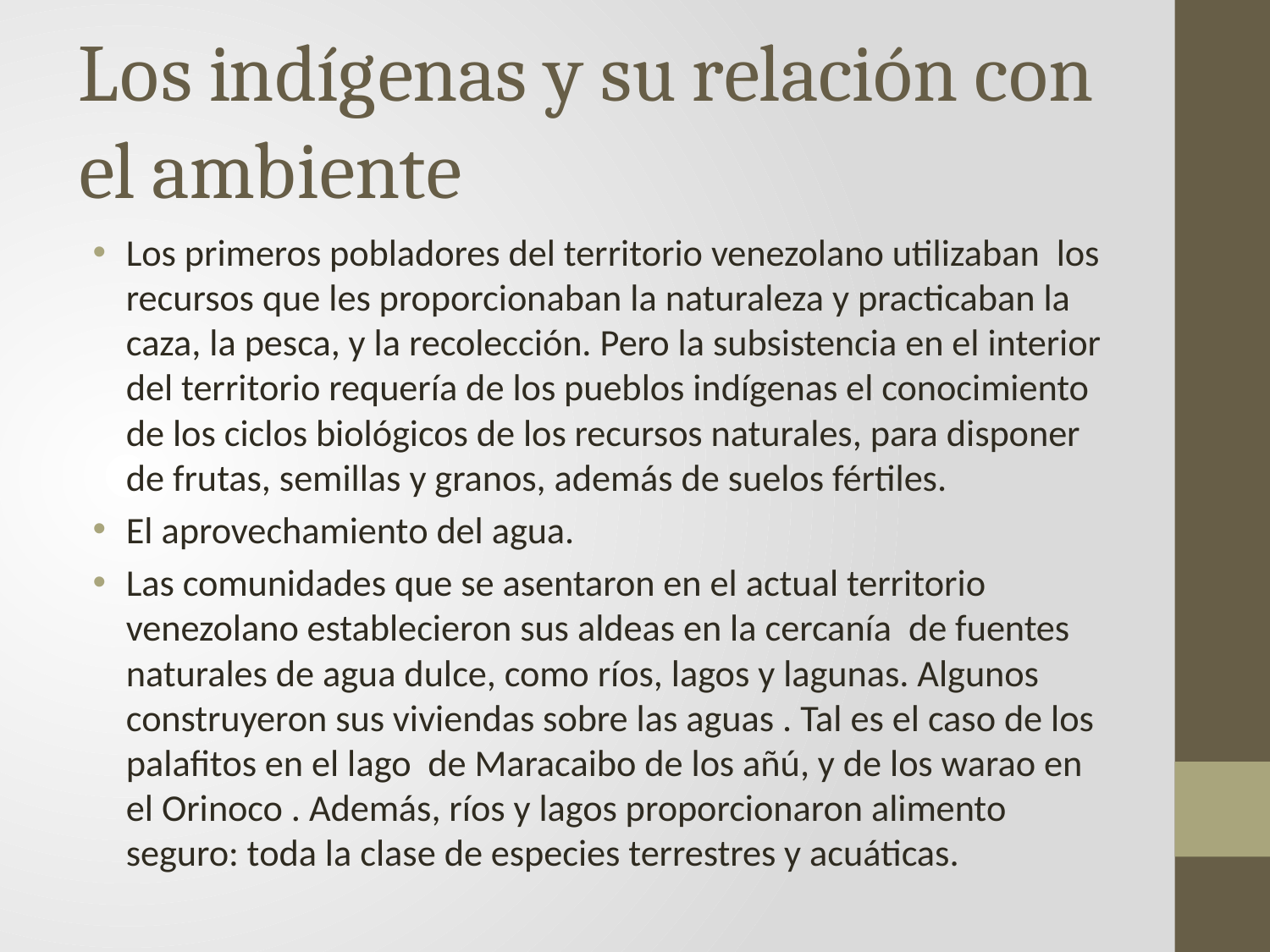

# Los indígenas y su relación con el ambiente
Los primeros pobladores del territorio venezolano utilizaban  los recursos que les proporcionaban la naturaleza y practicaban la caza, la pesca, y la recolección. Pero la subsistencia en el interior del territorio requería de los pueblos indígenas el conocimiento de los ciclos biológicos de los recursos naturales, para disponer de frutas, semillas y granos, además de suelos fértiles.
El aprovechamiento del agua.
Las comunidades que se asentaron en el actual territorio venezolano establecieron sus aldeas en la cercanía  de fuentes naturales de agua dulce, como ríos, lagos y lagunas. Algunos construyeron sus viviendas sobre las aguas . Tal es el caso de los palafitos en el lago  de Maracaibo de los añú, y de los warao en el Orinoco . Además, ríos y lagos proporcionaron alimento seguro: toda la clase de especies terrestres y acuáticas.